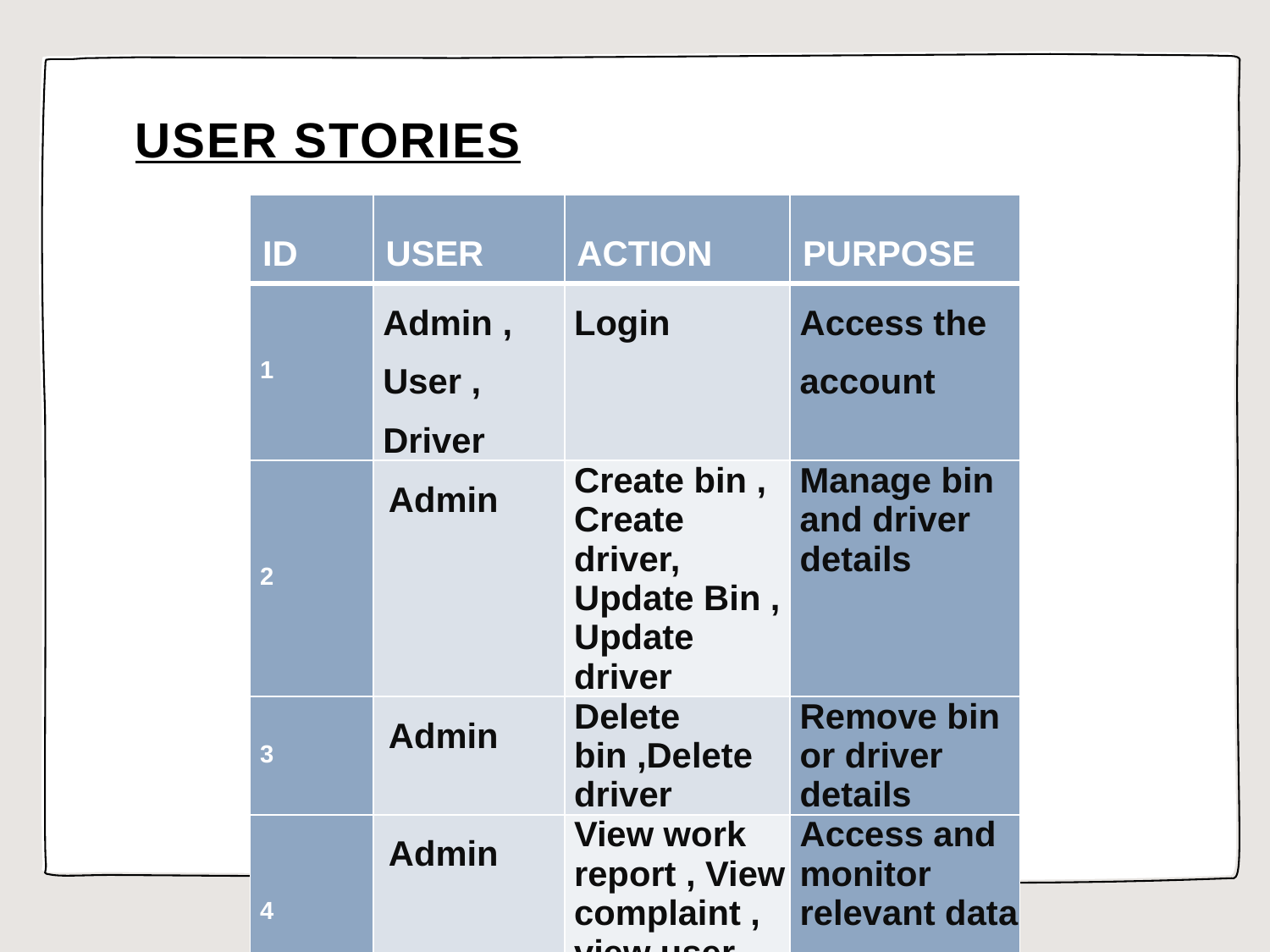

# USER STORIES
| ID | USER | ACTION | PURPOSE |
| --- | --- | --- | --- |
| 1 | Admin , User , Driver | Login | Access the account |
| 2 | Admin | Create bin , Create driver, Update Bin , Update driver | Manage bin and driver details |
| 3 | Admin | Delete bin ,Delete driver | Remove bin or driver details |
| 4 | Admin | View work report , View complaint , view user details | Access and monitor relevant data |
| 5 | User | User registration, Register complaint | Submit my details and complaints |